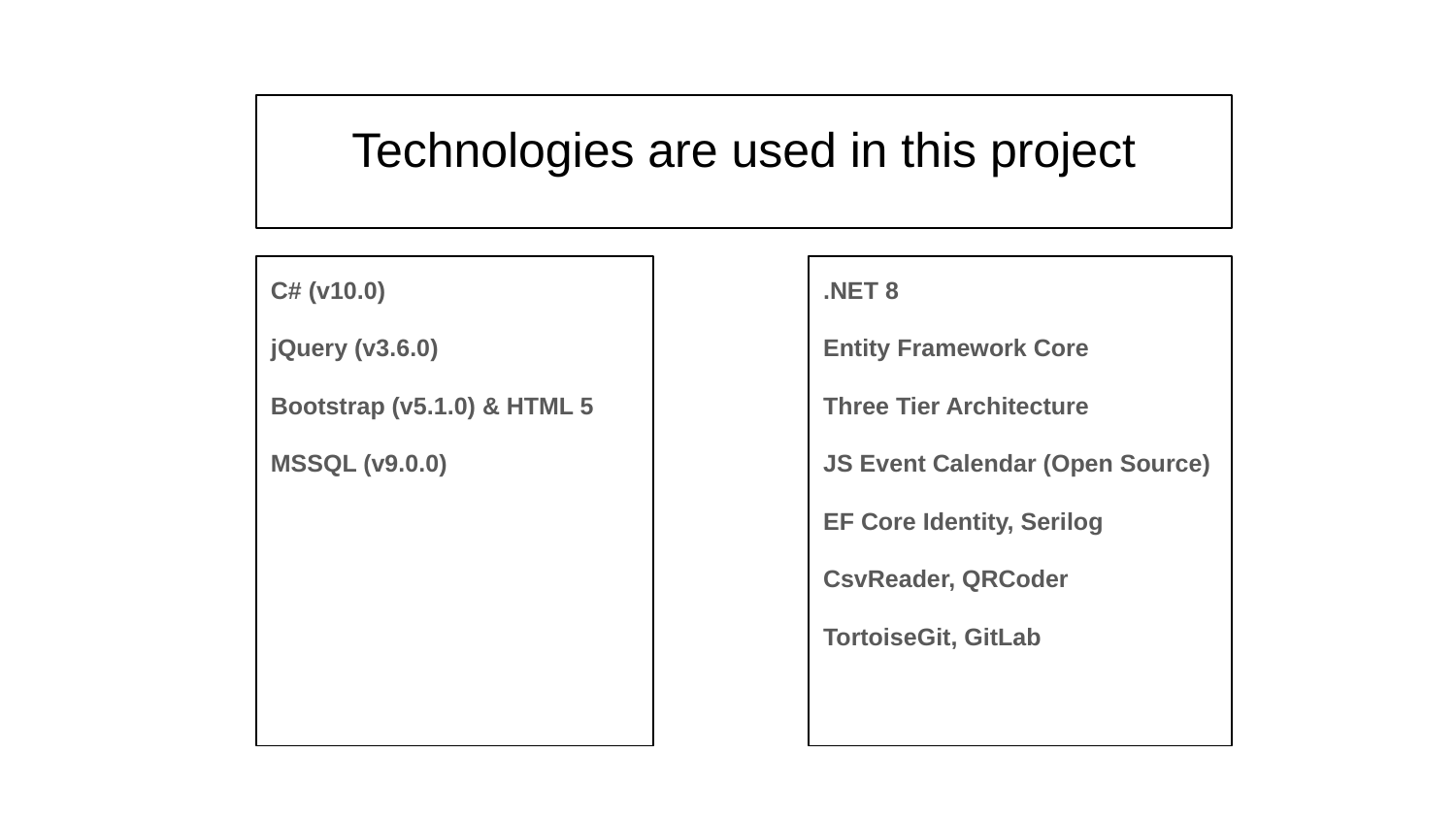

# Technologies are used in this project

C# (v10.0)
jQuery (v3.6.0)
Bootstrap (v5.1.0) & HTML 5
MSSQL (v9.0.0)
.NET 8
Entity Framework Core
Three Tier Architecture
JS Event Calendar (Open Source)
EF Core Identity, Serilog
CsvReader, QRCoder
TortoiseGit, GitLab